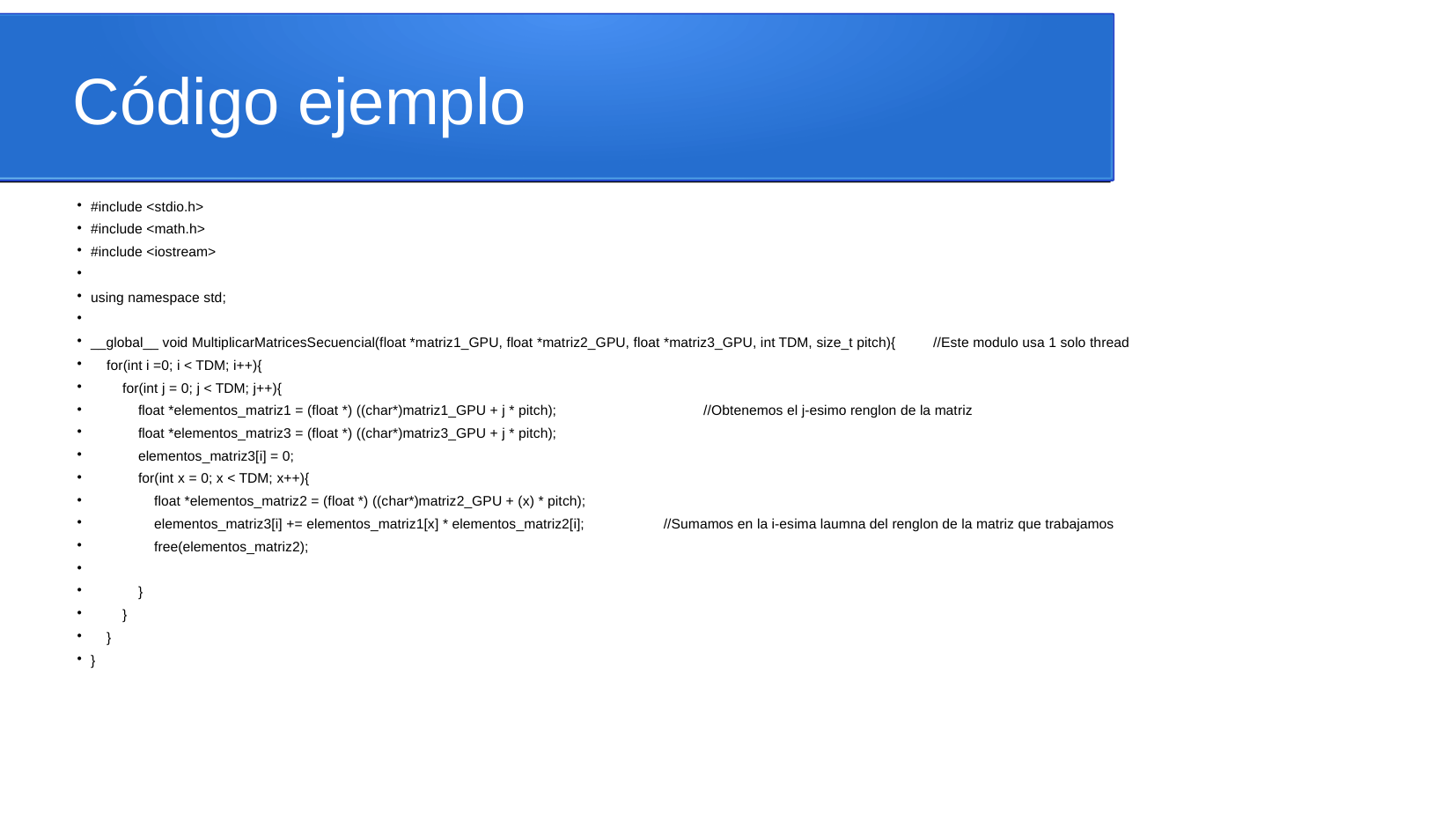

Código ejemplo
#include <stdio.h>
#include <math.h>
#include <iostream>

using namespace std;

__global__ void MultiplicarMatricesSecuencial(float *matriz1_GPU, float *matriz2_GPU, float *matriz3_GPU, int TDM, size_t pitch){ 	//Este modulo usa 1 solo thread
    for(int i =0; i < TDM; i++){
        for(int j = 0; j < TDM; j++){
            float *elementos_matriz1 = (float *) ((char*)matriz1_GPU + j * pitch);                      		//Obtenemos el j-esimo renglon de la matriz
            float *elementos_matriz3 = (float *) ((char*)matriz3_GPU + j * pitch);
            elementos_matriz3[i] = 0;
            for(int x = 0; x < TDM; x++){
                float *elementos_matriz2 = (float *) ((char*)matriz2_GPU + (x) * pitch);
                elementos_matriz3[i] += elementos_matriz1[x] * elementos_matriz2[i];                    //Sumamos en la i-esima laumna del renglon de la matriz que trabajamos
                free(elementos_matriz2);

            }
        }
    }
}